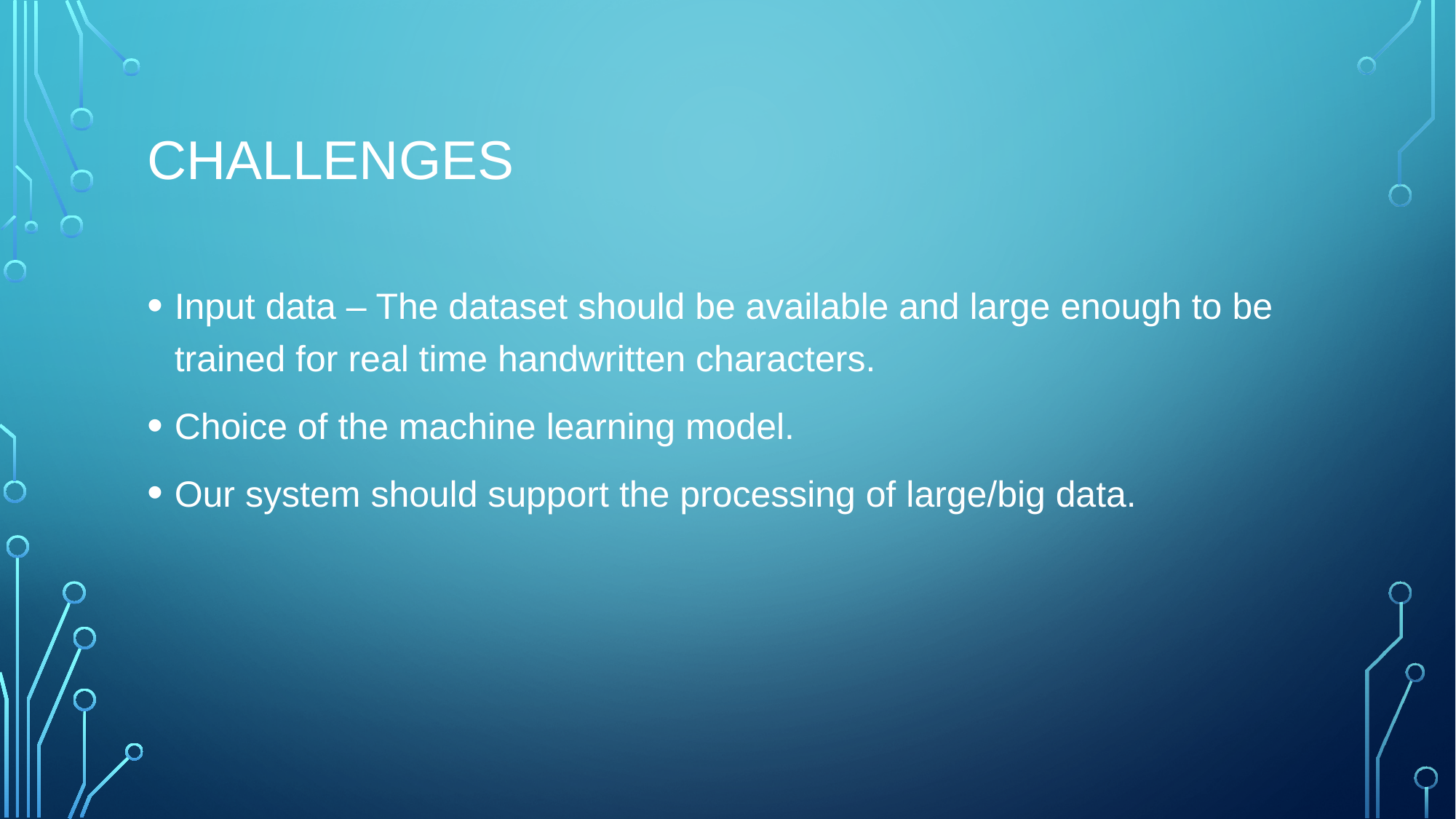

# Challenges
Input data – The dataset should be available and large enough to be trained for real time handwritten characters.
Choice of the machine learning model.
Our system should support the processing of large/big data.